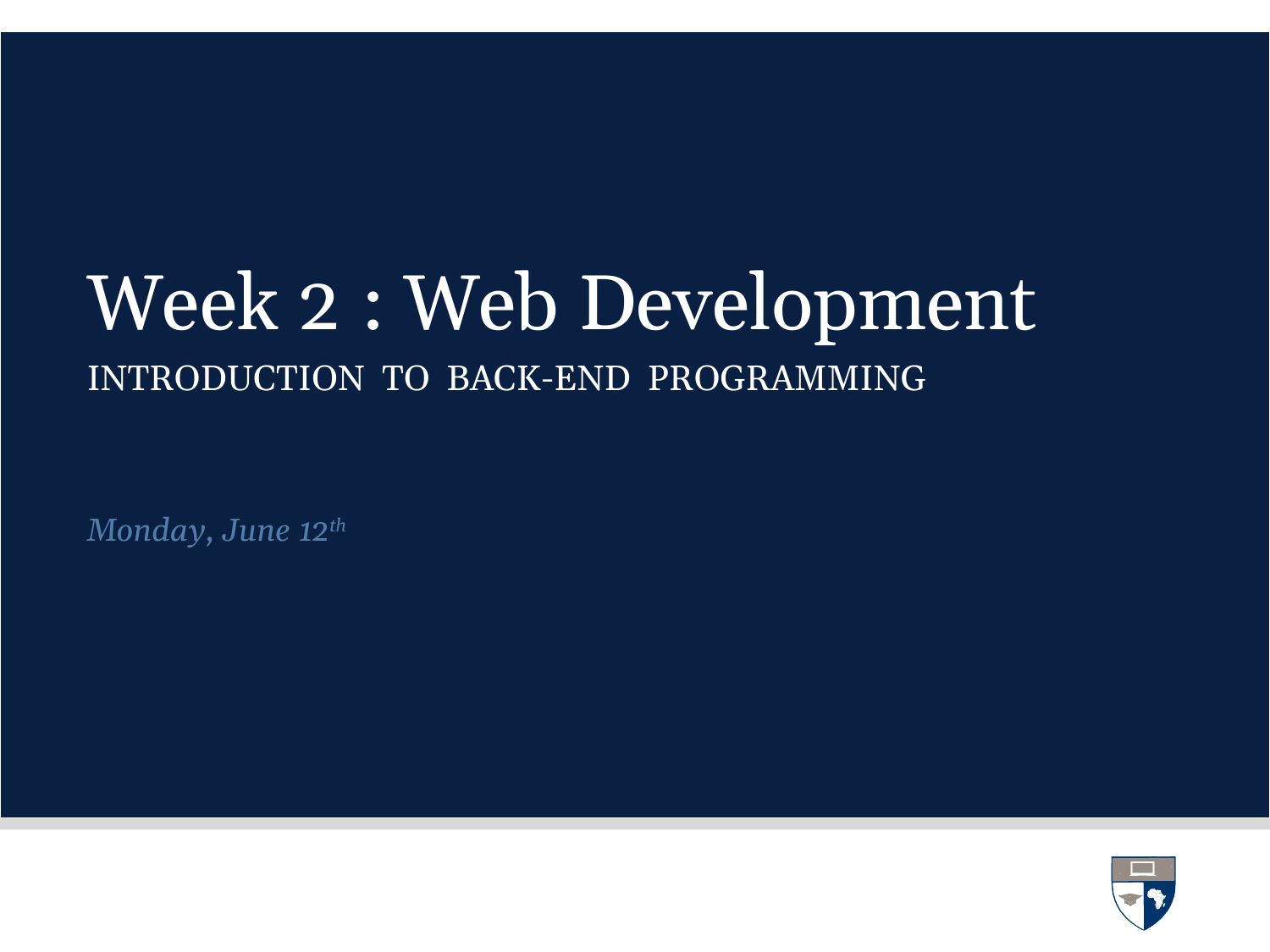

# Week 2 : Web Development
INTRODUCTION  TO  BACK-END  PROGRAMMING
Monday, June 12th